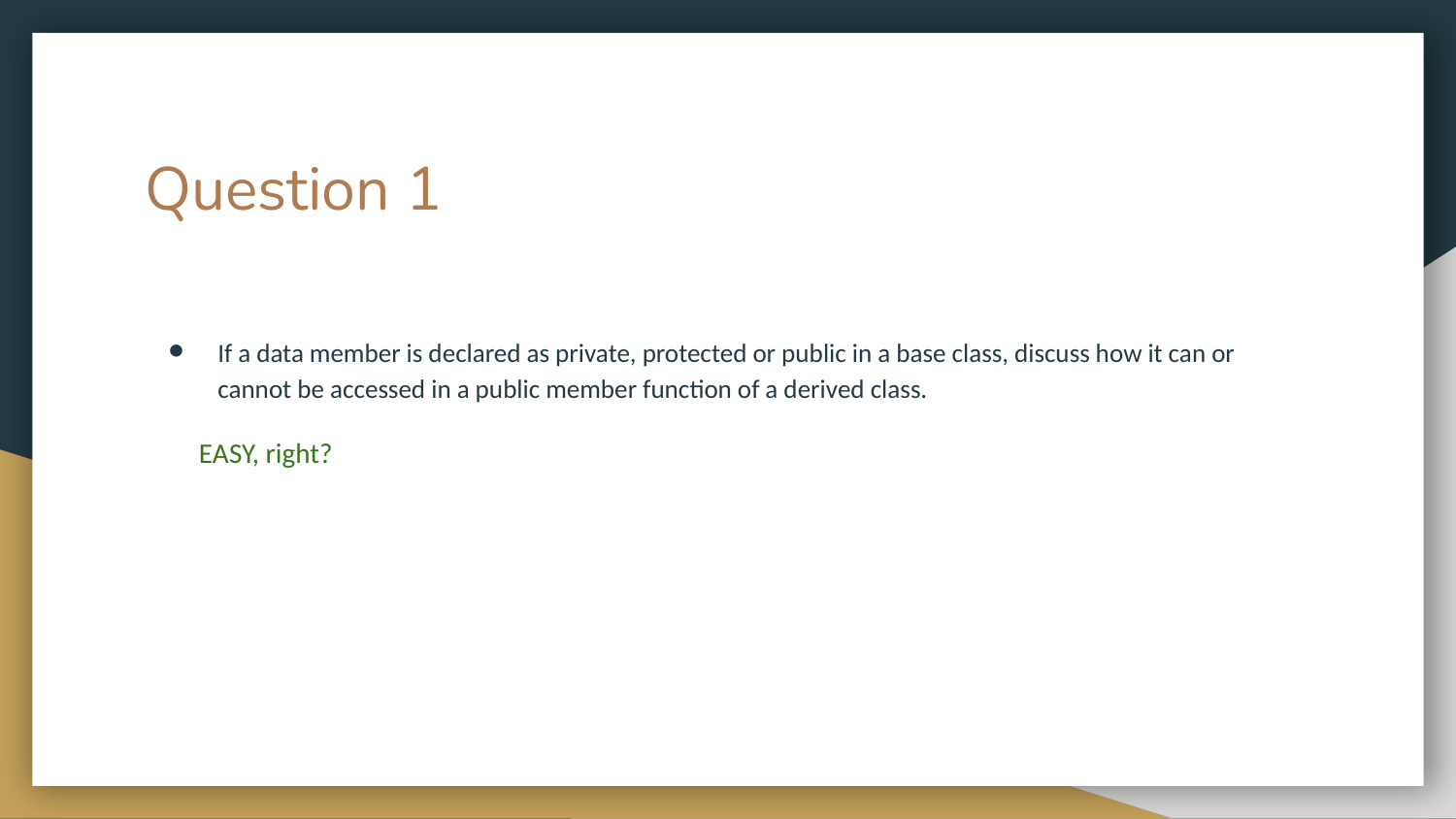

# Question 1
If a data member is declared as private, protected or public in a base class, discuss how it can or cannot be accessed in a public member function of a derived class.
EASY, right?